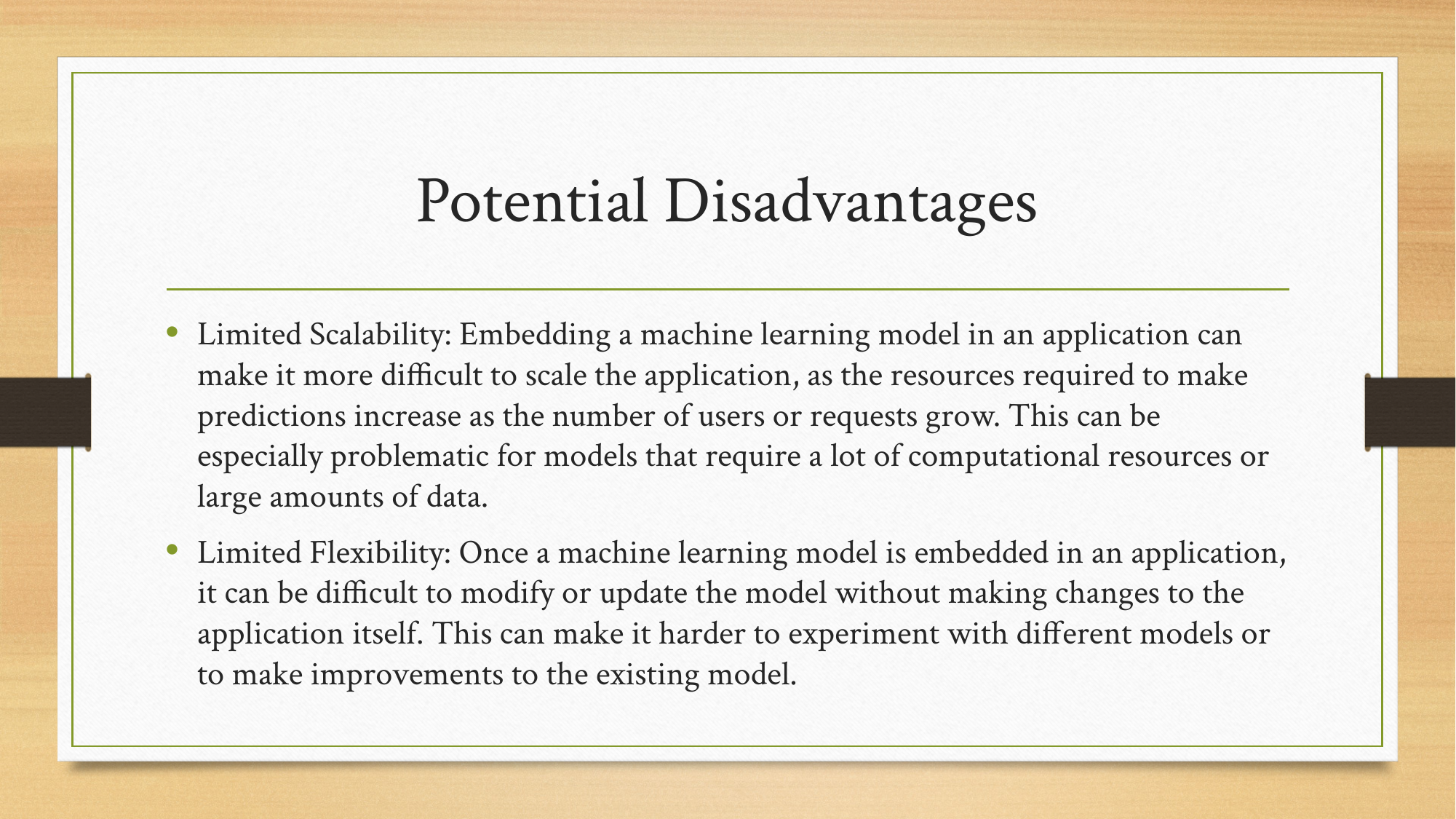

# Potential Disadvantages
Limited Scalability: Embedding a machine learning model in an application can make it more difficult to scale the application, as the resources required to make predictions increase as the number of users or requests grow. This can be especially problematic for models that require a lot of computational resources or large amounts of data.
Limited Flexibility: Once a machine learning model is embedded in an application, it can be difficult to modify or update the model without making changes to the application itself. This can make it harder to experiment with different models or to make improvements to the existing model.